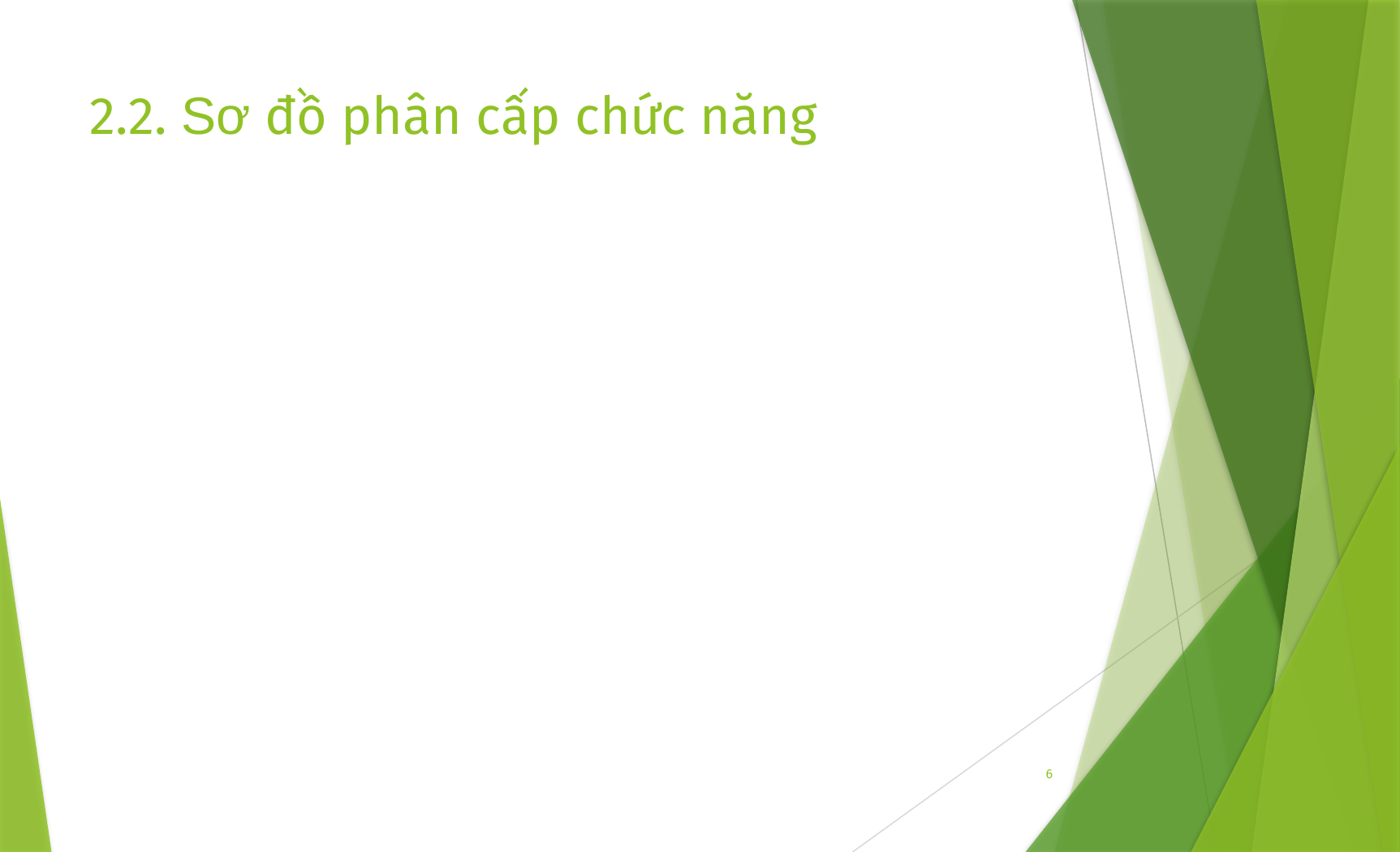

# 2.2. Sơ đồ phân cấp chức năng

6